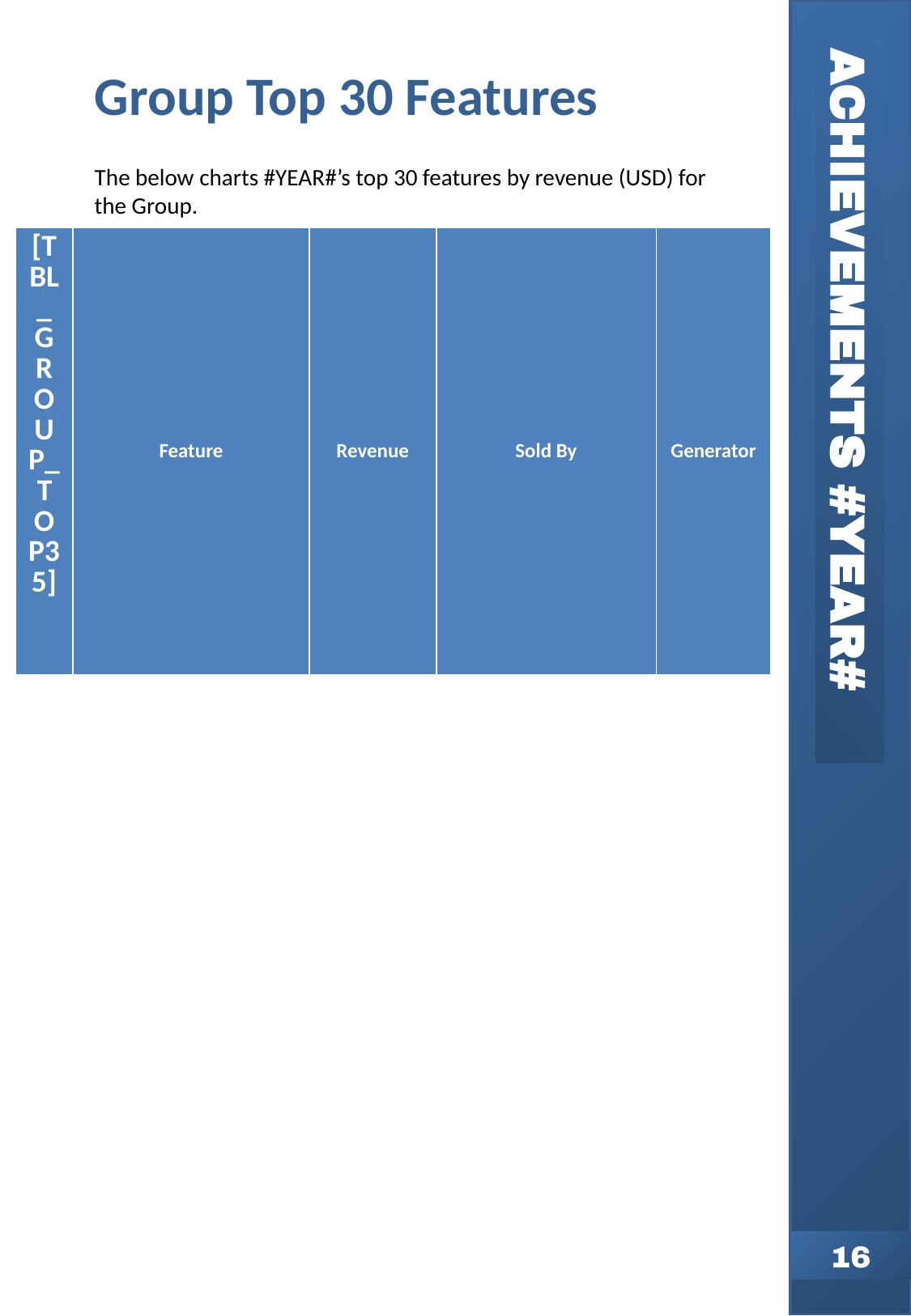

ACHIEVEMENTS #YEAR#
16
Group Top 30 Features

The below charts #YEAR#’s top 30 features by revenue (USD) for the Group.
| [TBL\_GROUP\_TOP35] | Feature | Revenue | Sold By | Generator |
| --- | --- | --- | --- | --- |